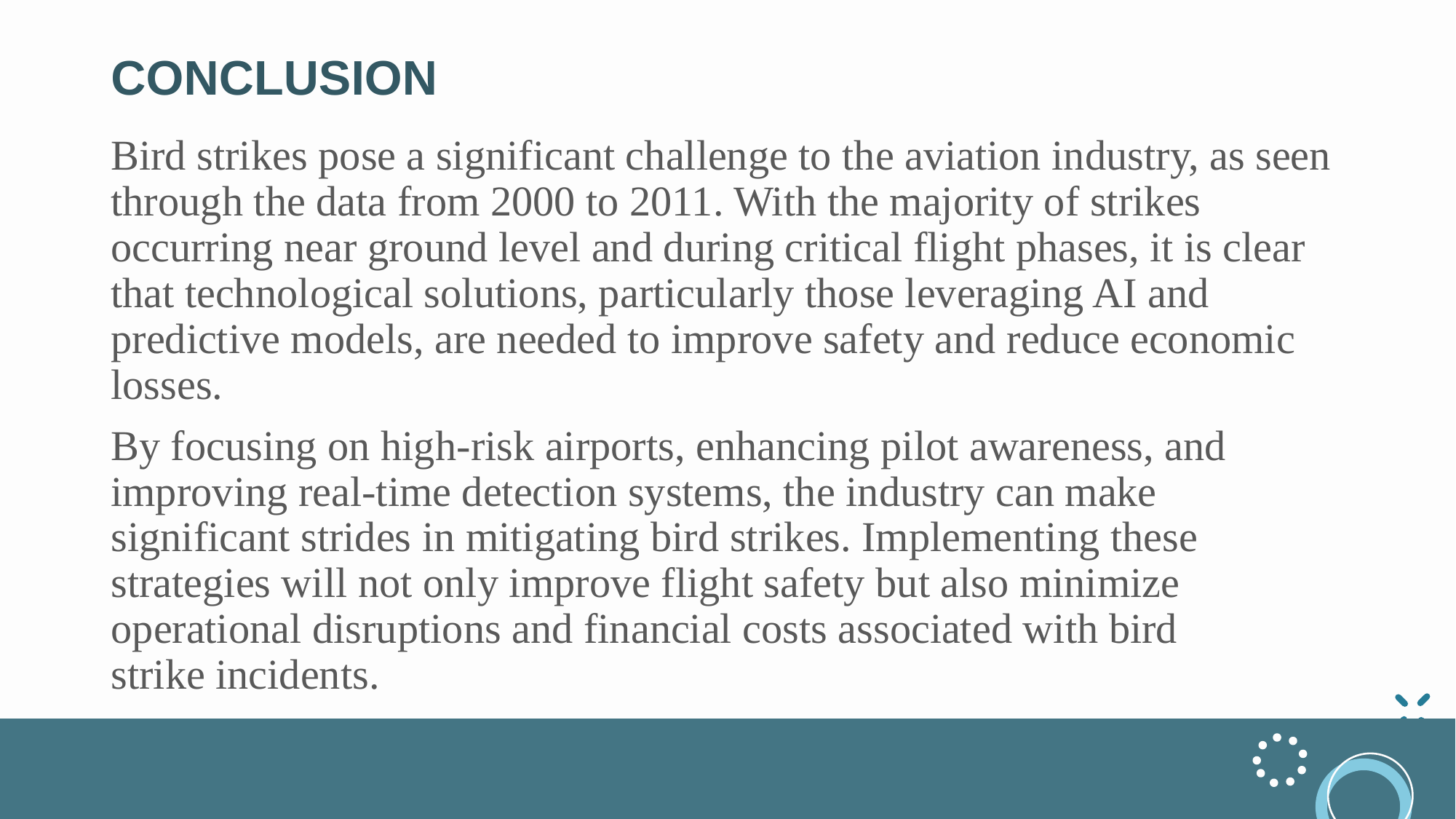

# CONCLUSION
Bird strikes pose a significant challenge to the aviation industry, as seen through the data from 2000 to 2011. With the majority of strikes occurring near ground level and during critical flight phases, it is clear that technological solutions, particularly those leveraging AI and predictive models, are needed to improve safety and reduce economic losses.
By focusing on high-risk airports, enhancing pilot awareness, and improving real-time detection systems, the industry can make significant strides in mitigating bird strikes. Implementing these strategies will not only improve flight safety but also minimize operational disruptions and financial costs associated with bird strike incidents.